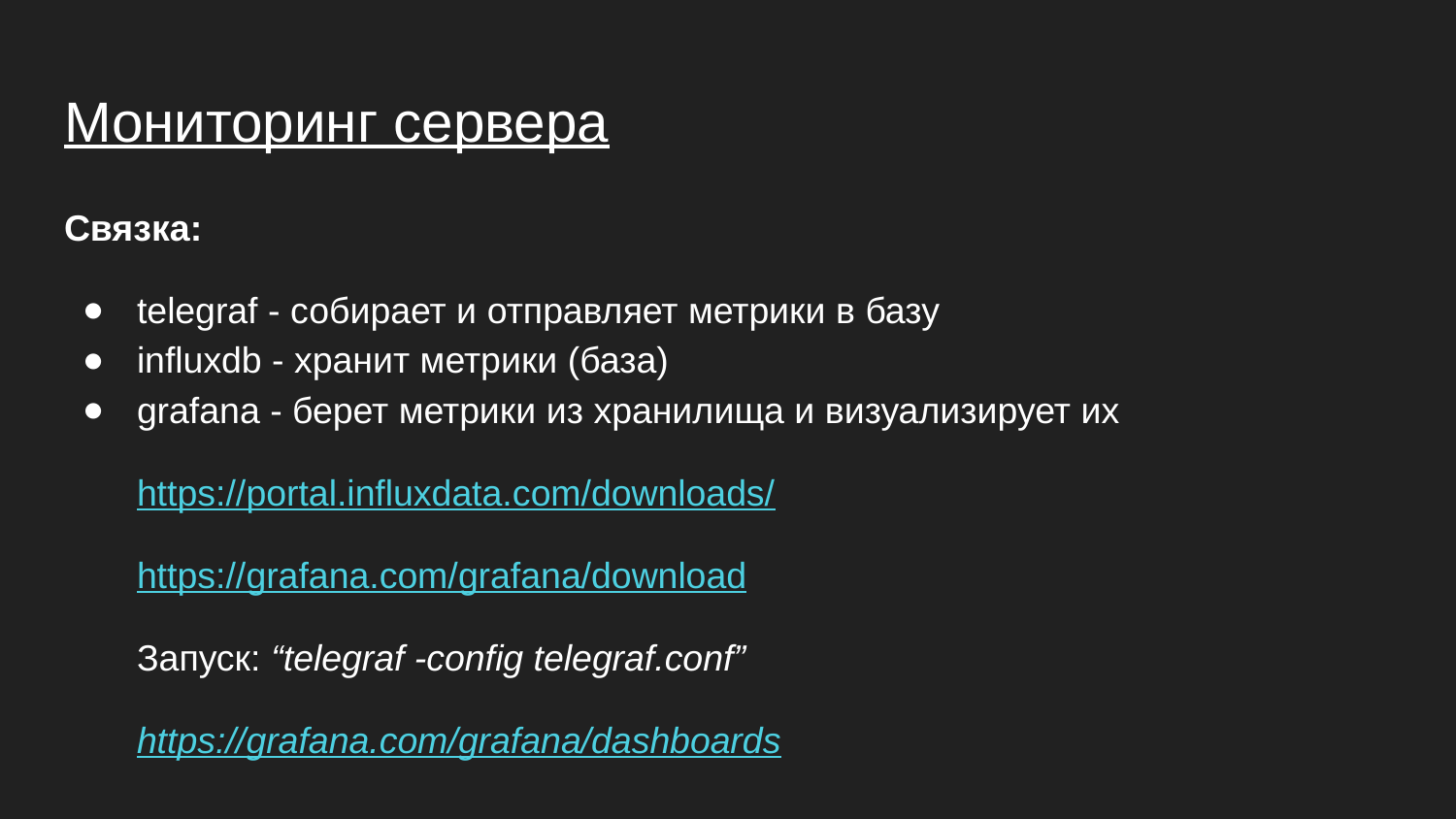

# Мониторинг сервера
Связка:
telegraf - собирает и отправляет метрики в базу
influxdb - хранит метрики (база)
grafana - берет метрики из хранилища и визуализирует их
https://portal.influxdata.com/downloads/
https://grafana.com/grafana/download
Запуск: “telegraf -config telegraf.conf”
https://grafana.com/grafana/dashboards